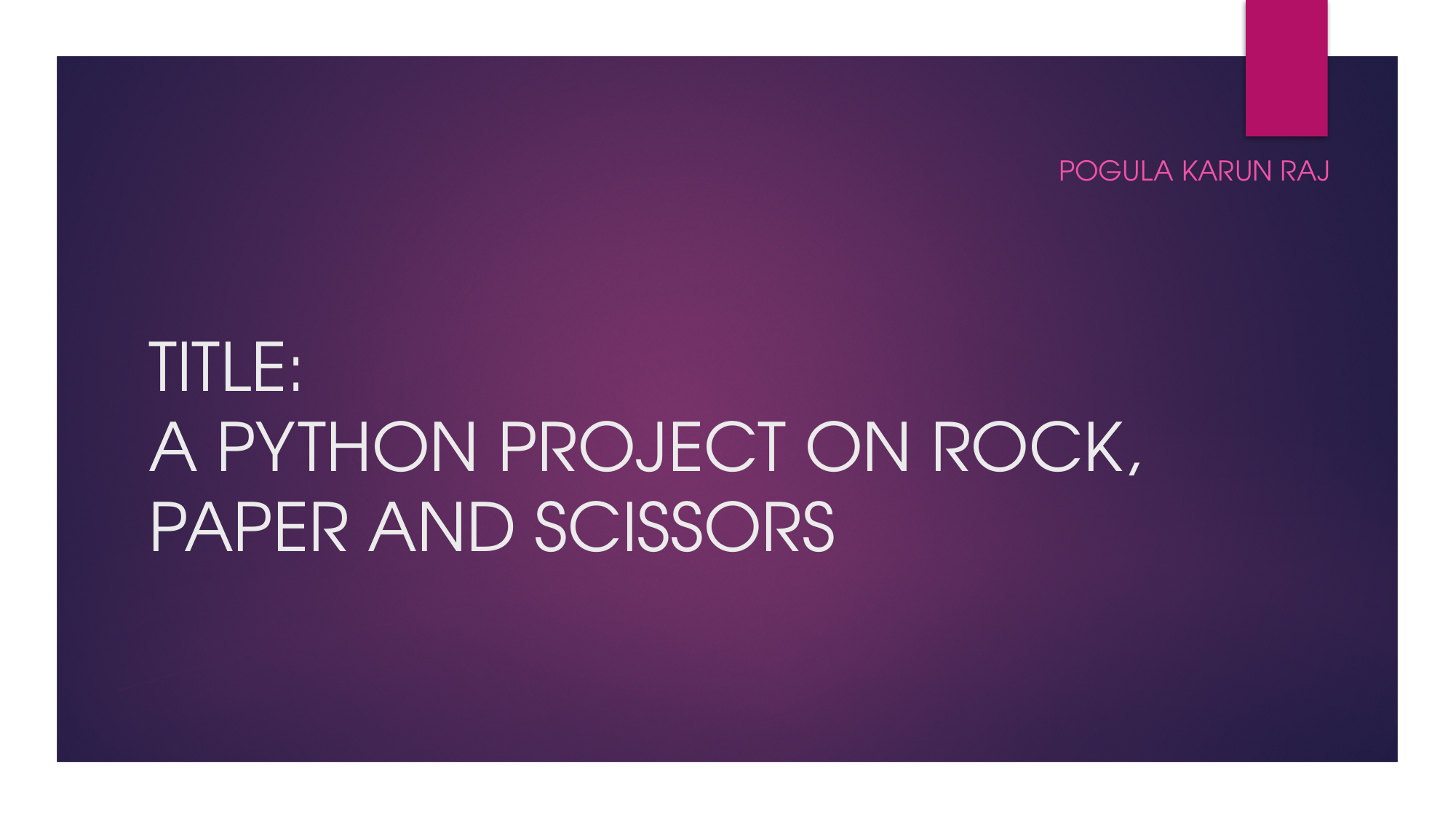

POGULA KARUN RAJ

# TITLE: A PYTHON PROJECT ON ROCK, PAPER AND SCISSORS